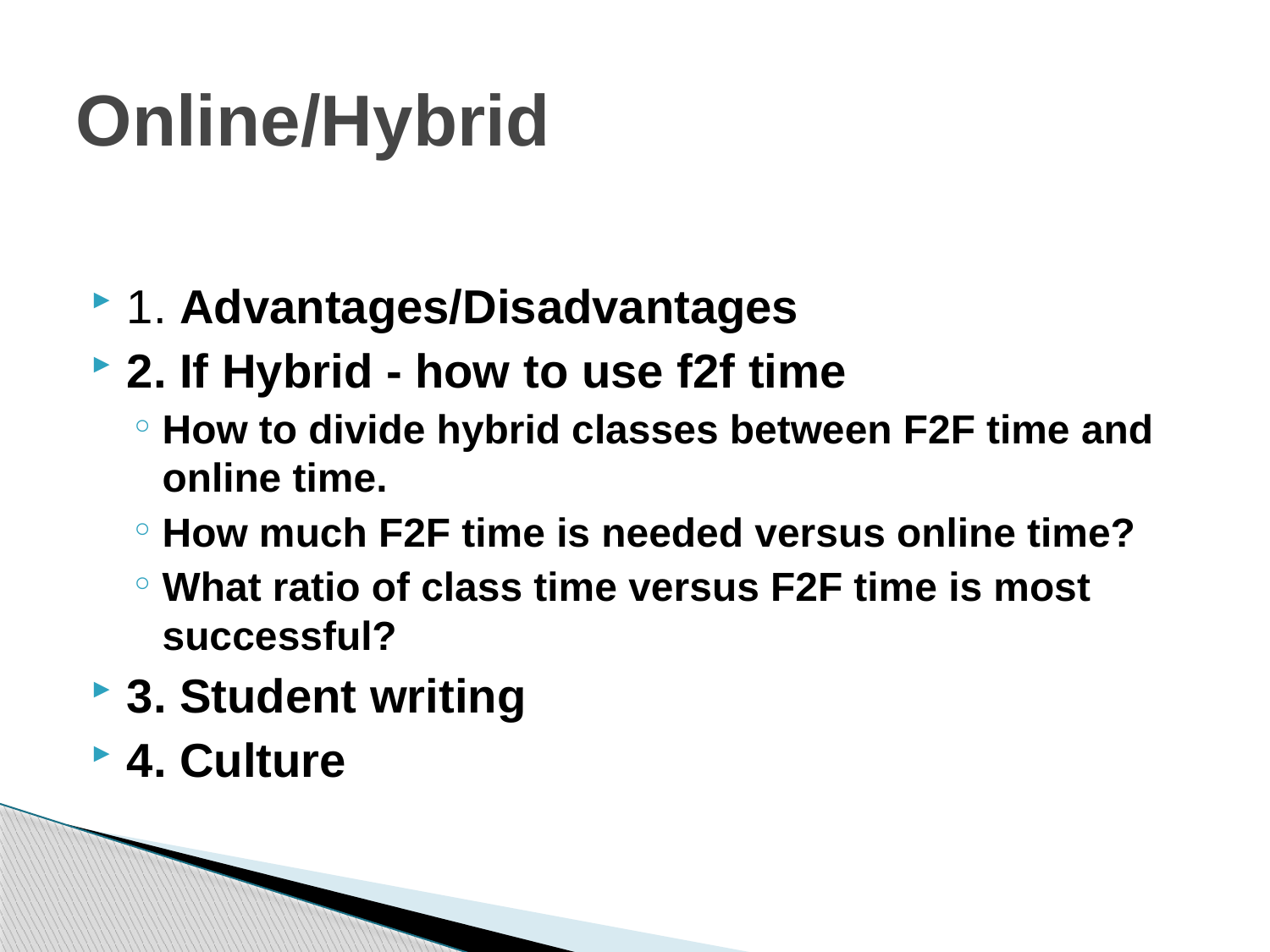

# Online/Hybrid

1. Advantages/Disadvantages
2. If Hybrid - how to use f2f time
How to divide hybrid classes between F2F time and online time.
How much F2F time is needed versus online time?
What ratio of class time versus F2F time is most successful?
3. Student writing
4. Culture